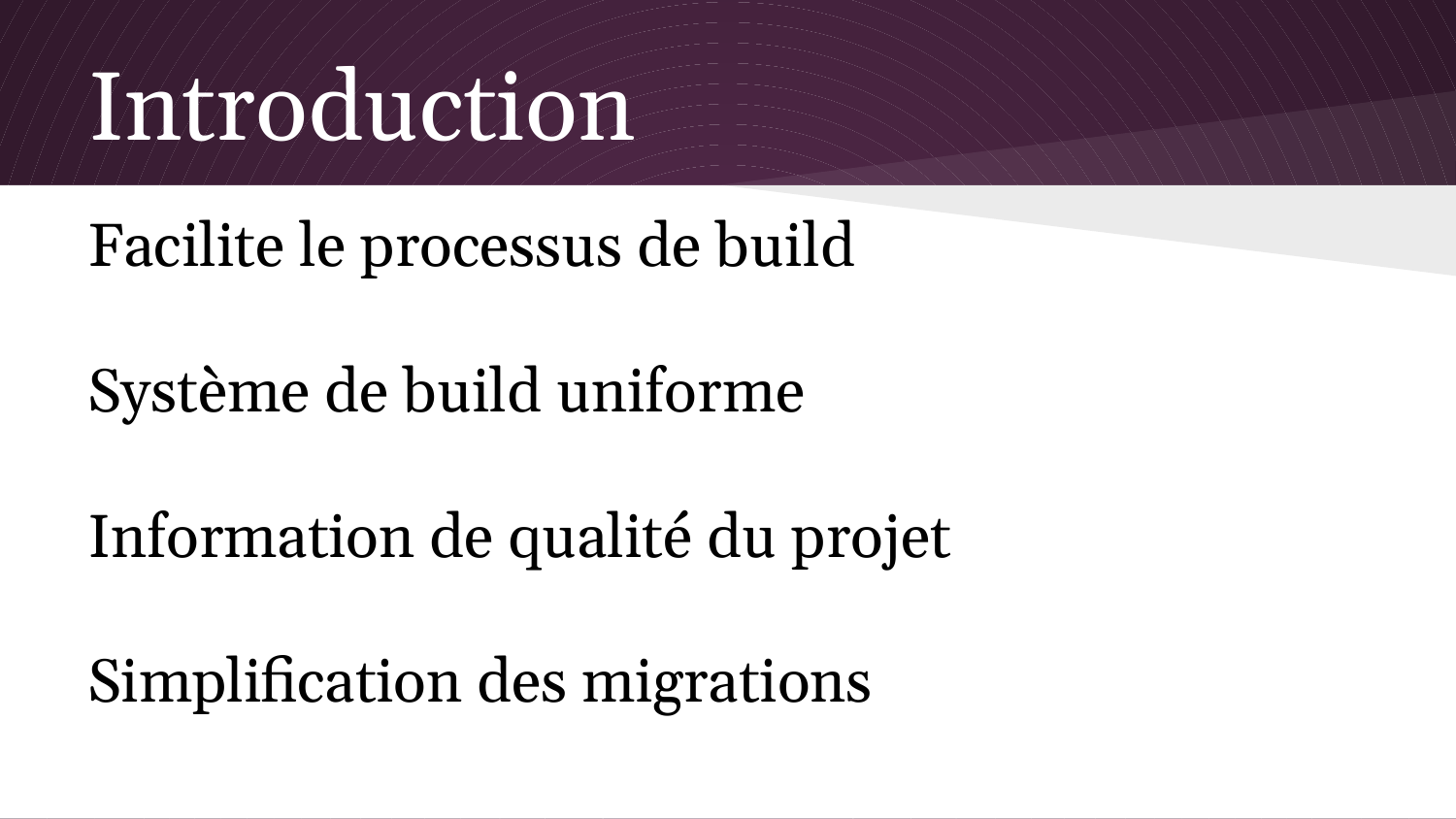

# Introduction
Facilite le processus de build

Système de build uniforme

Information de qualité du projet

Simplification des migrations